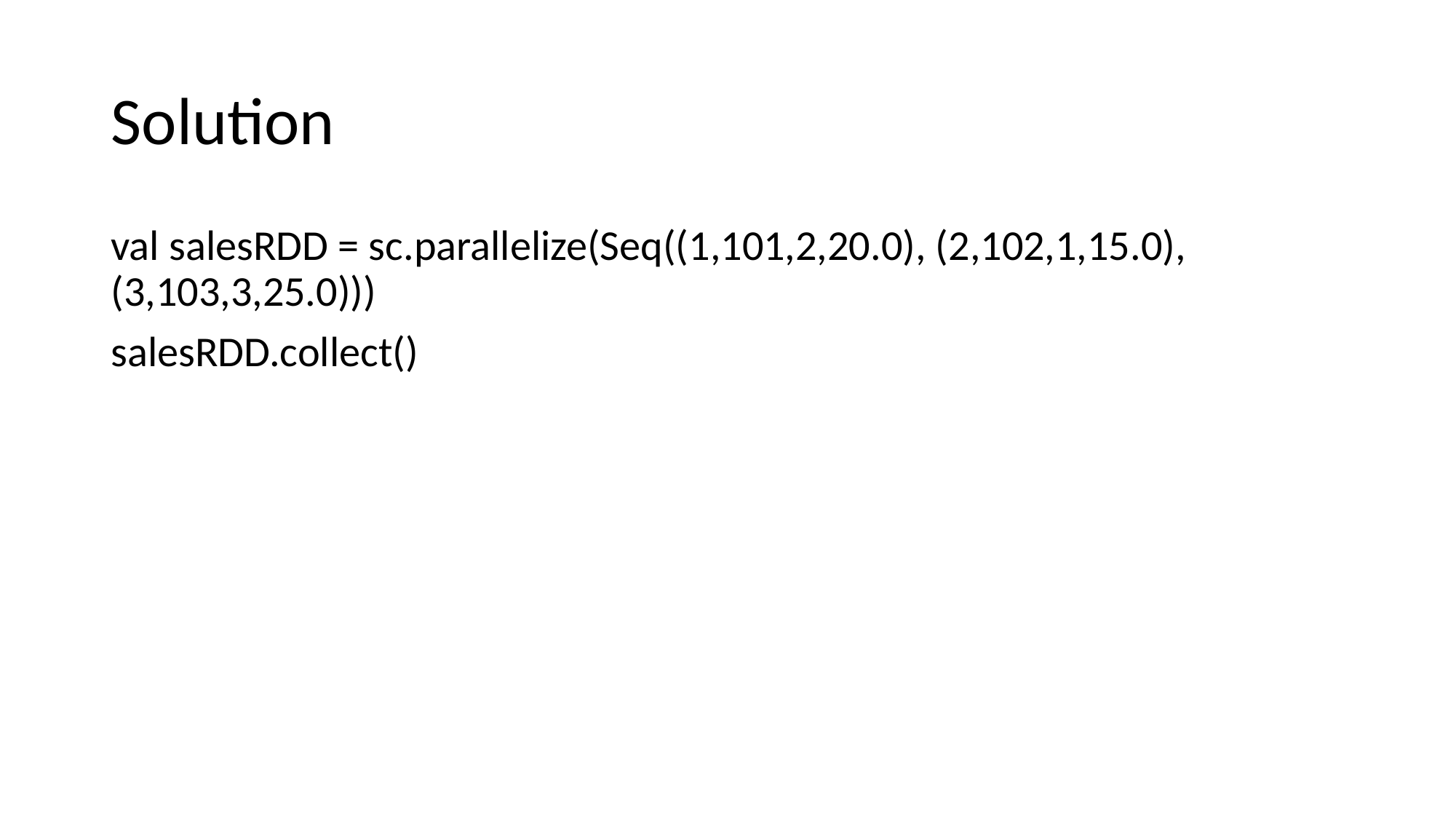

# Solution
val salesRDD = sc.parallelize(Seq((1,101,2,20.0), (2,102,1,15.0), (3,103,3,25.0)))
salesRDD.collect()